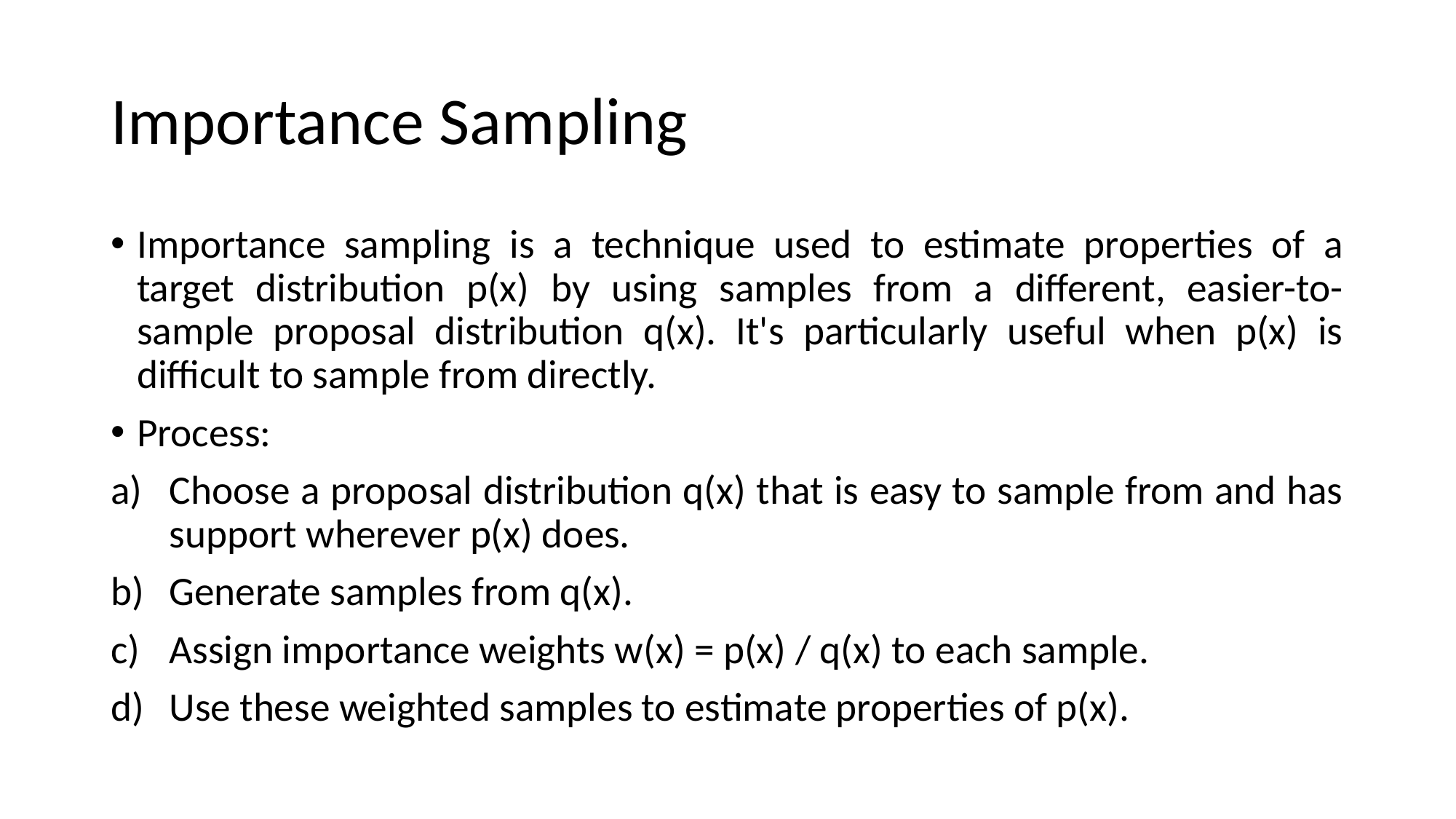

# Importance Sampling
Importance sampling is a technique used to estimate properties of a target distribution p(x) by using samples from a different, easier-to-sample proposal distribution q(x). It's particularly useful when p(x) is difficult to sample from directly.
Process:
Choose a proposal distribution q(x) that is easy to sample from and has support wherever p(x) does.
Generate samples from q(x).
Assign importance weights w(x) = p(x) / q(x) to each sample.
Use these weighted samples to estimate properties of p(x).